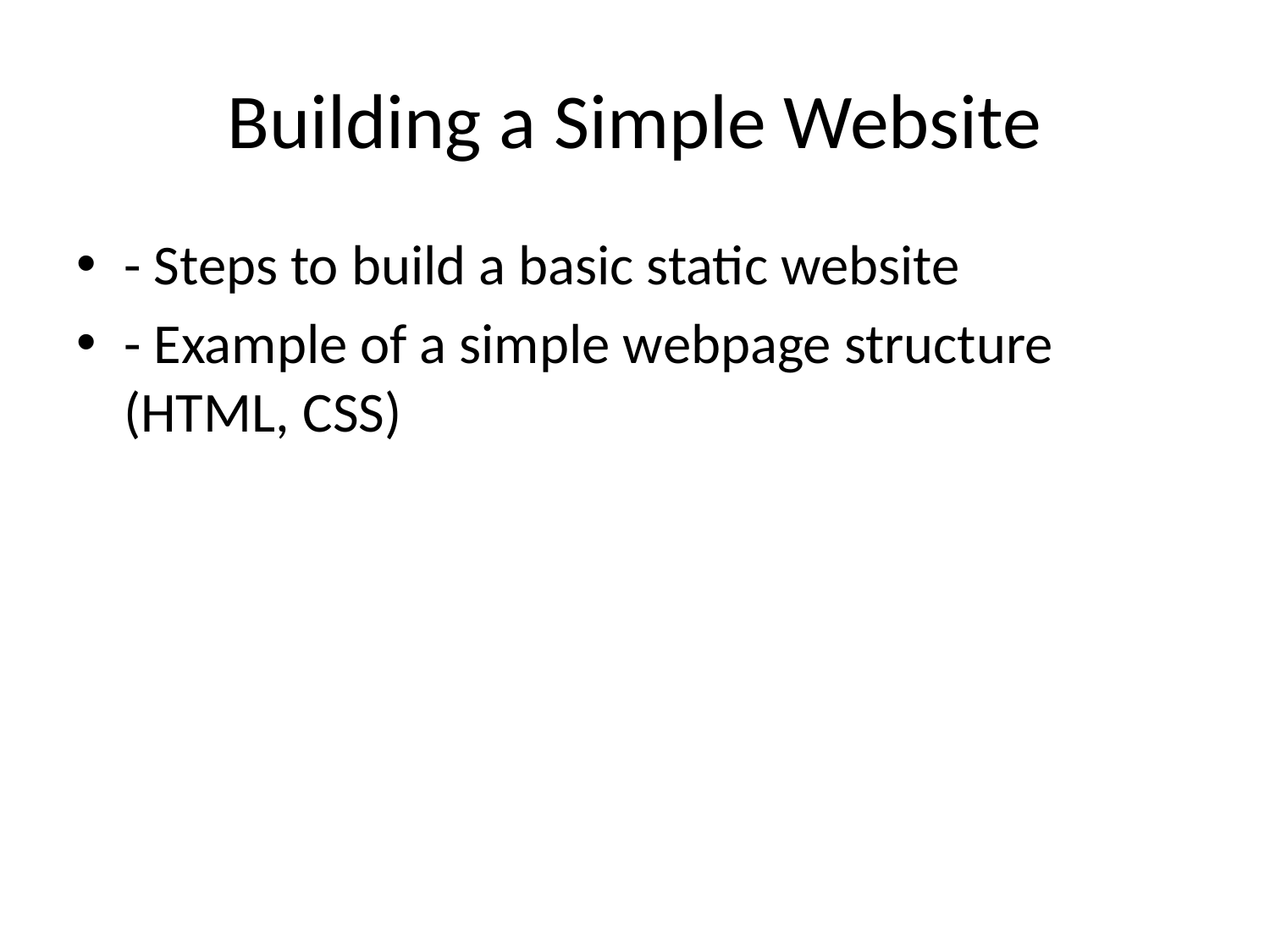

# Building a Simple Website
- Steps to build a basic static website
- Example of a simple webpage structure (HTML, CSS)